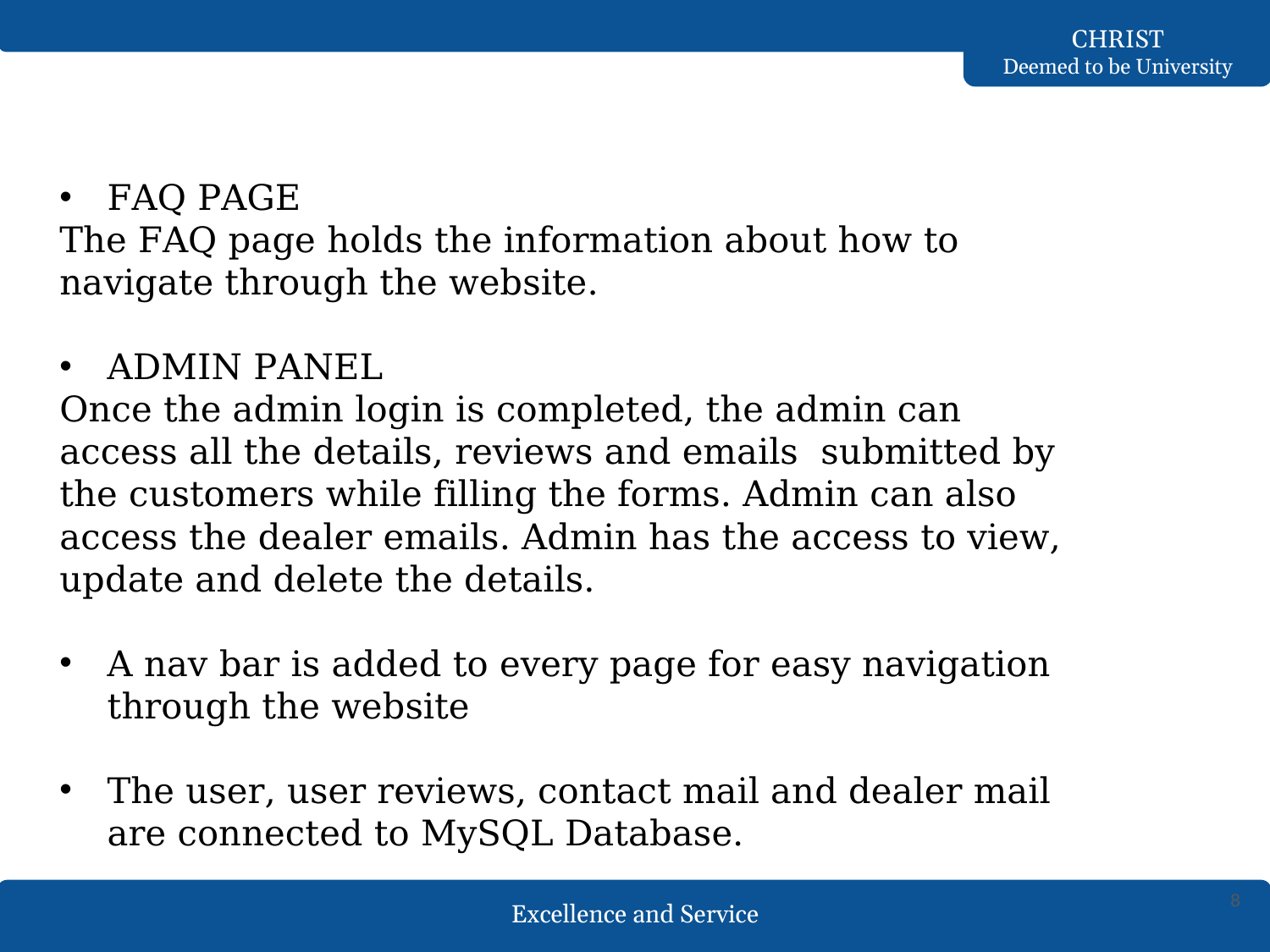

FAQ PAGE
The FAQ page holds the information about how to navigate through the website.

ADMIN PANEL
Once the admin login is completed, the admin can access all the details, reviews and emails  submitted by the customers while filling the forms. Admin can also access the dealer emails. Admin has the access to view, update and delete the details.

A nav bar is added to every page for easy navigation through the website

The user, user reviews, contact mail and dealer mail are connected to MySQL Database.
8